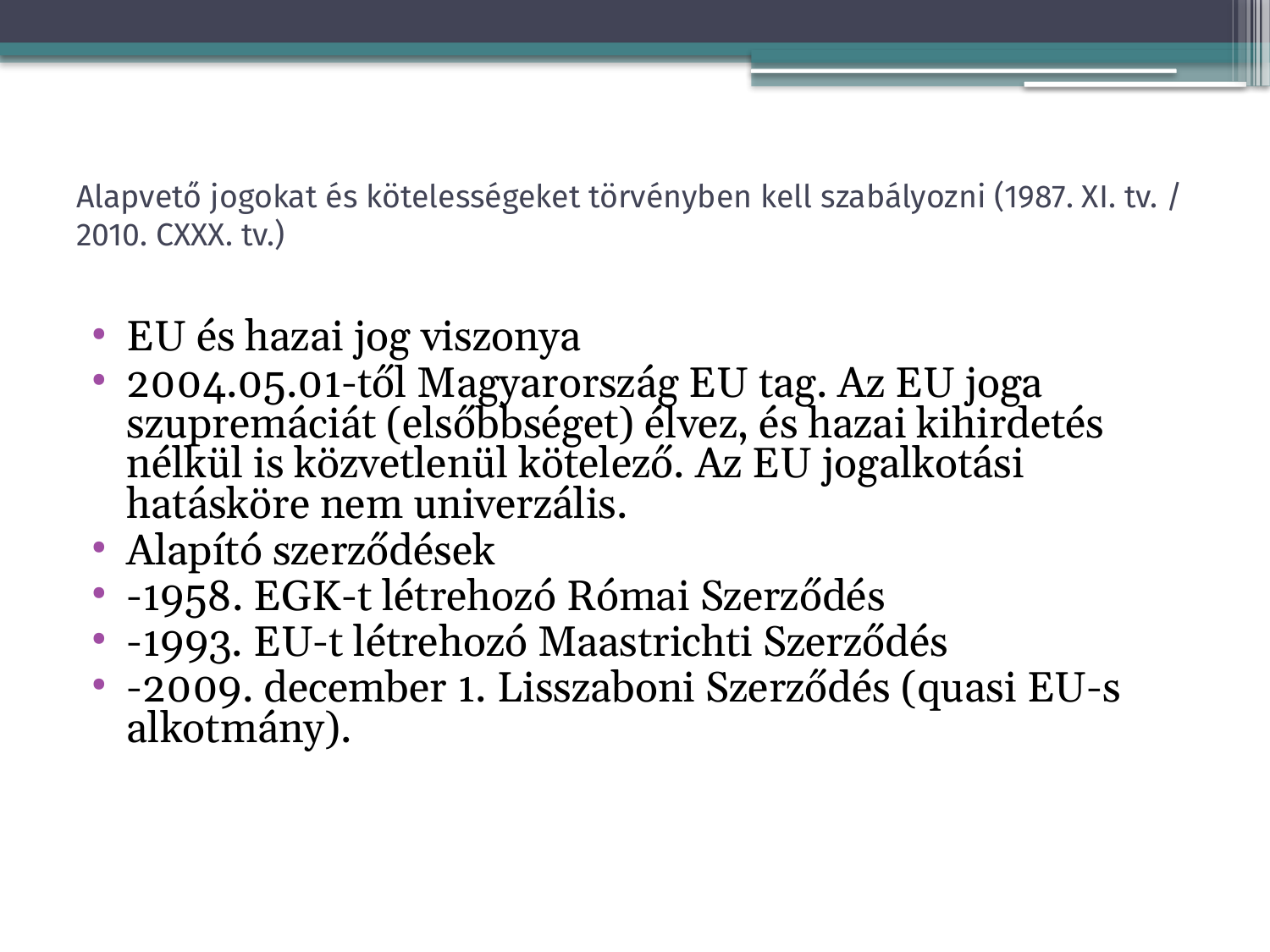

# Alapvető jogokat és kötelességeket törvényben kell szabályozni (1987. XI. tv. / 2010. CXXX. tv.)
EU és hazai jog viszonya
2004.05.01-től Magyarország EU tag. Az EU joga szupremáciát (elsőbbséget) élvez, és hazai kihirdetés nélkül is közvetlenül kötelező. Az EU jogalkotási hatásköre nem univerzális.
Alapító szerződések
-1958. EGK-t létrehozó Római Szerződés
-1993. EU-t létrehozó Maastrichti Szerződés
-2009. december 1. Lisszaboni Szerződés (quasi EU-s alkotmány).